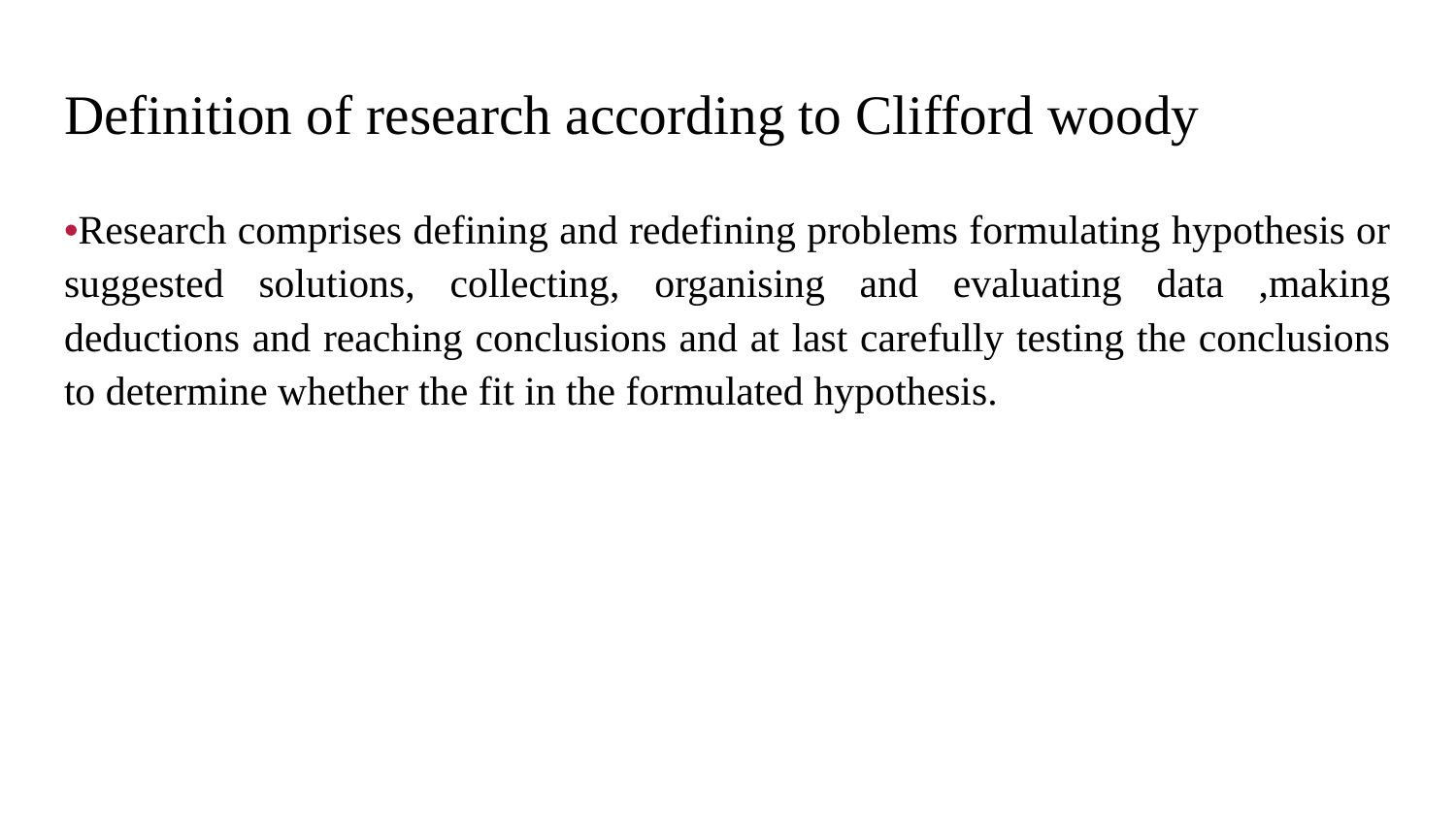

# Definition of research according to Clifford woody
•Research comprises defining and redefining problems formulating hypothesis or suggested solutions, collecting, organising and evaluating data ,making deductions and reaching conclusions and at last carefully testing the conclusions to determine whether the fit in the formulated hypothesis.